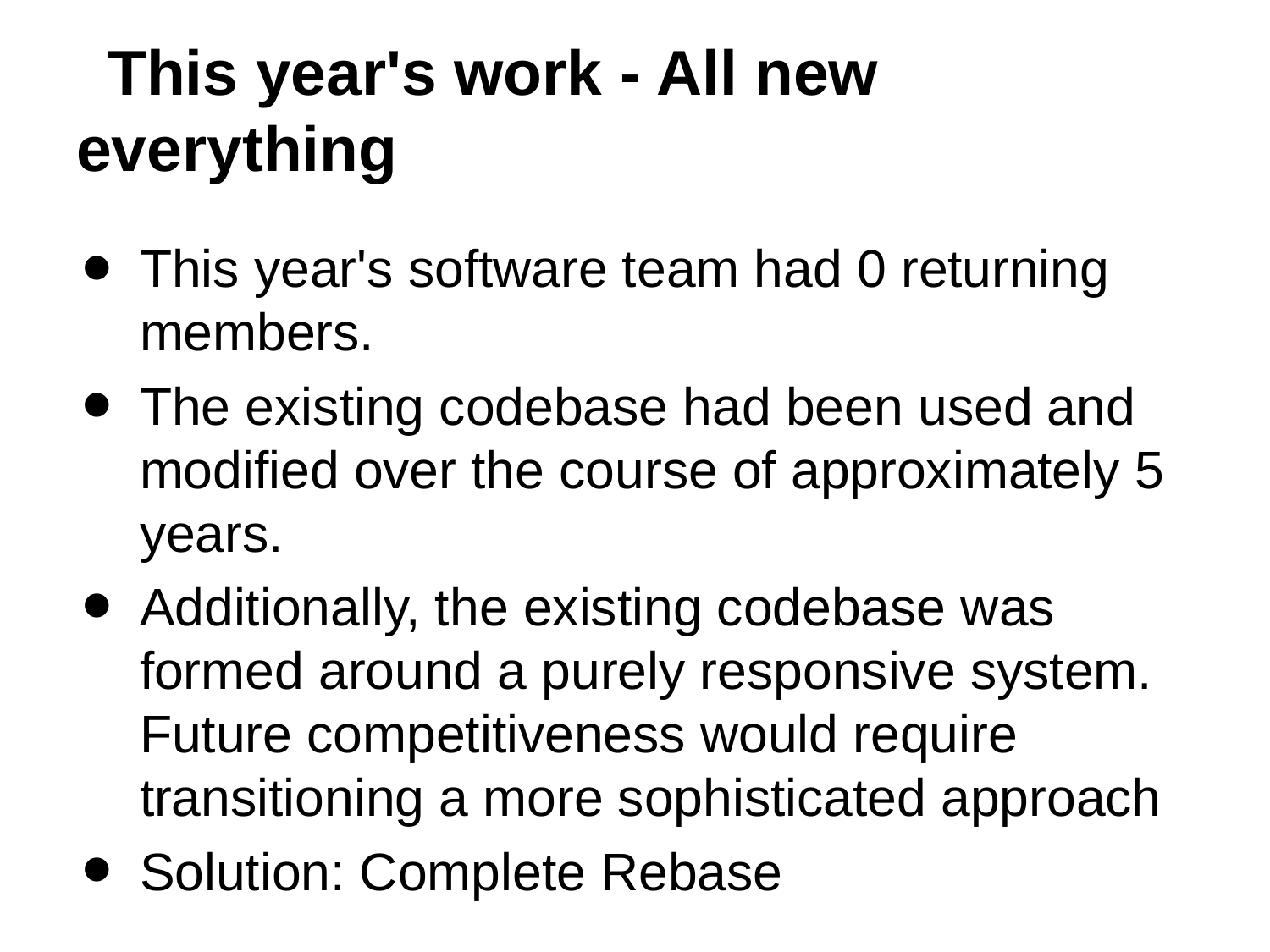

# This year's work - All new everything
This year's software team had 0 returning members.
The existing codebase had been used and modified over the course of approximately 5 years.
Additionally, the existing codebase was formed around a purely responsive system. Future competitiveness would require transitioning a more sophisticated approach
Solution: Complete Rebase